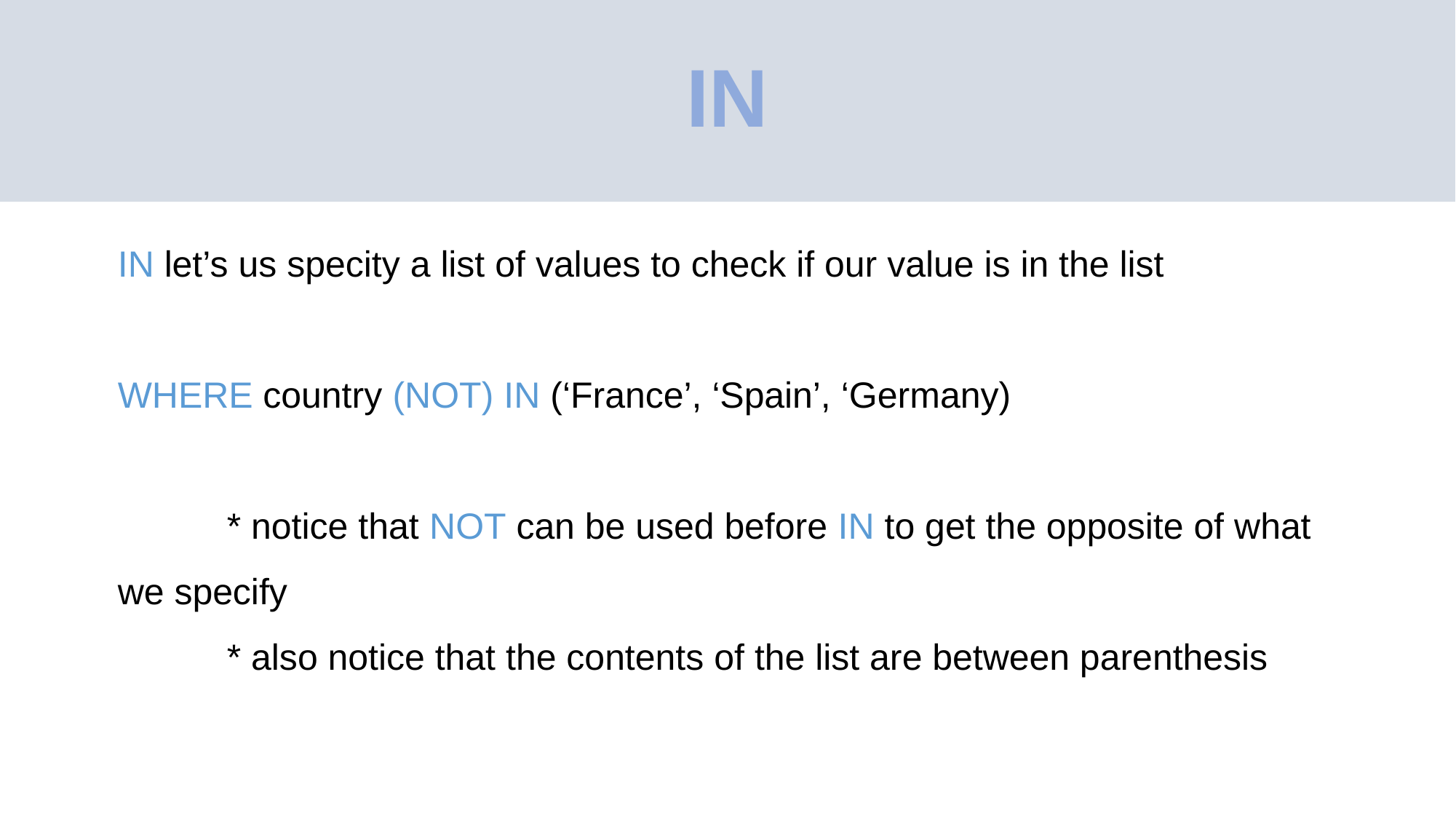

# IN
IN let’s us specity a list of values to check if our value is in the list

WHERE country (NOT) IN (‘France’, ‘Spain’, ‘Germany)

	* notice that NOT can be used before IN to get the opposite of what we specify
	* also notice that the contents of the list are between parenthesis